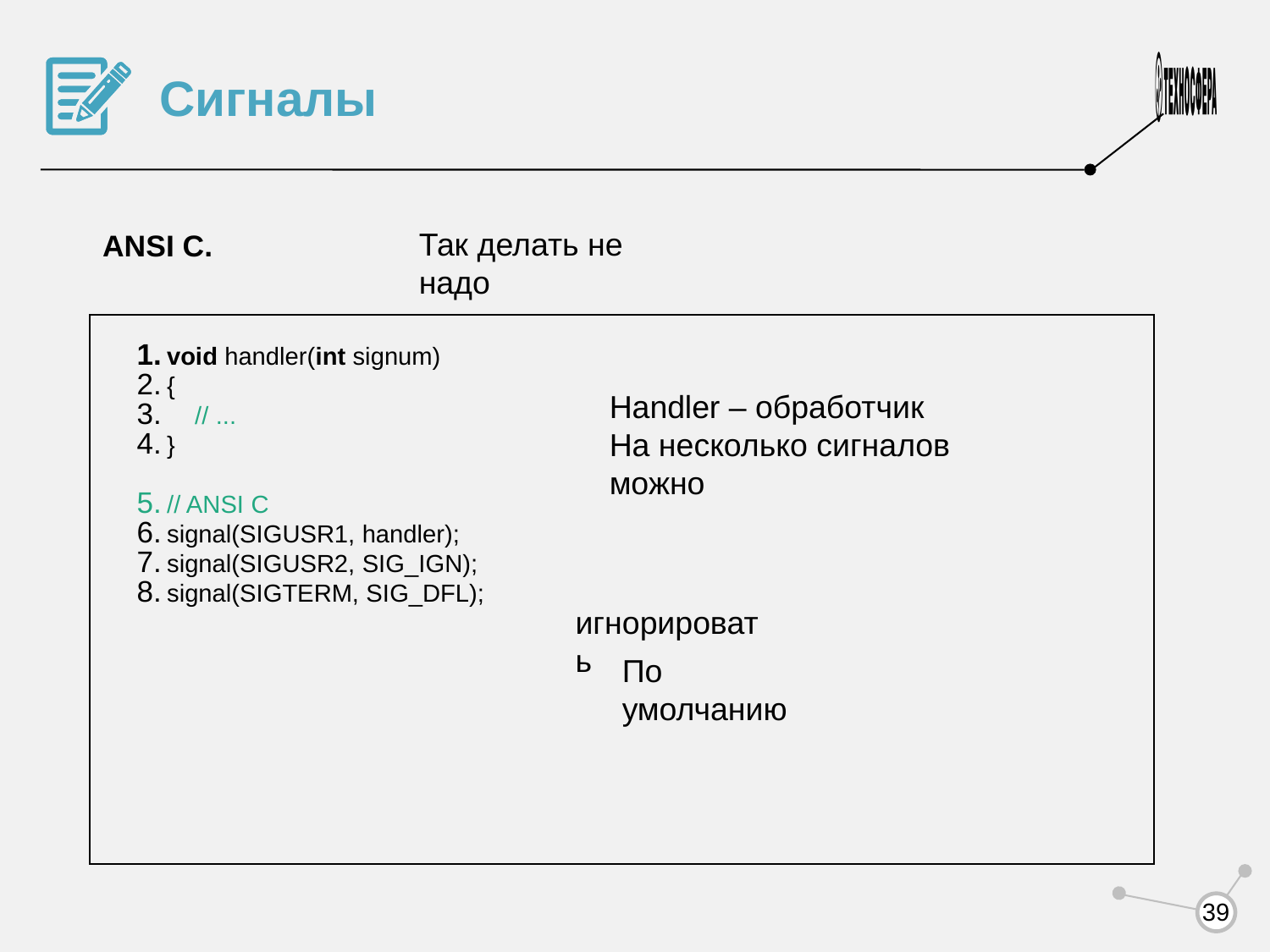

Сигналы
ANSI C.
Так делать не надо
void handler(int signum)
{
    // ...
}

// ANSI C
signal(SIGUSR1, handler);
signal(SIGUSR2, SIG_IGN);
signal(SIGTERM, SIG_DFL);
Handler – обработчик
На несколько сигналов можно
игнорировать
По умолчанию
39